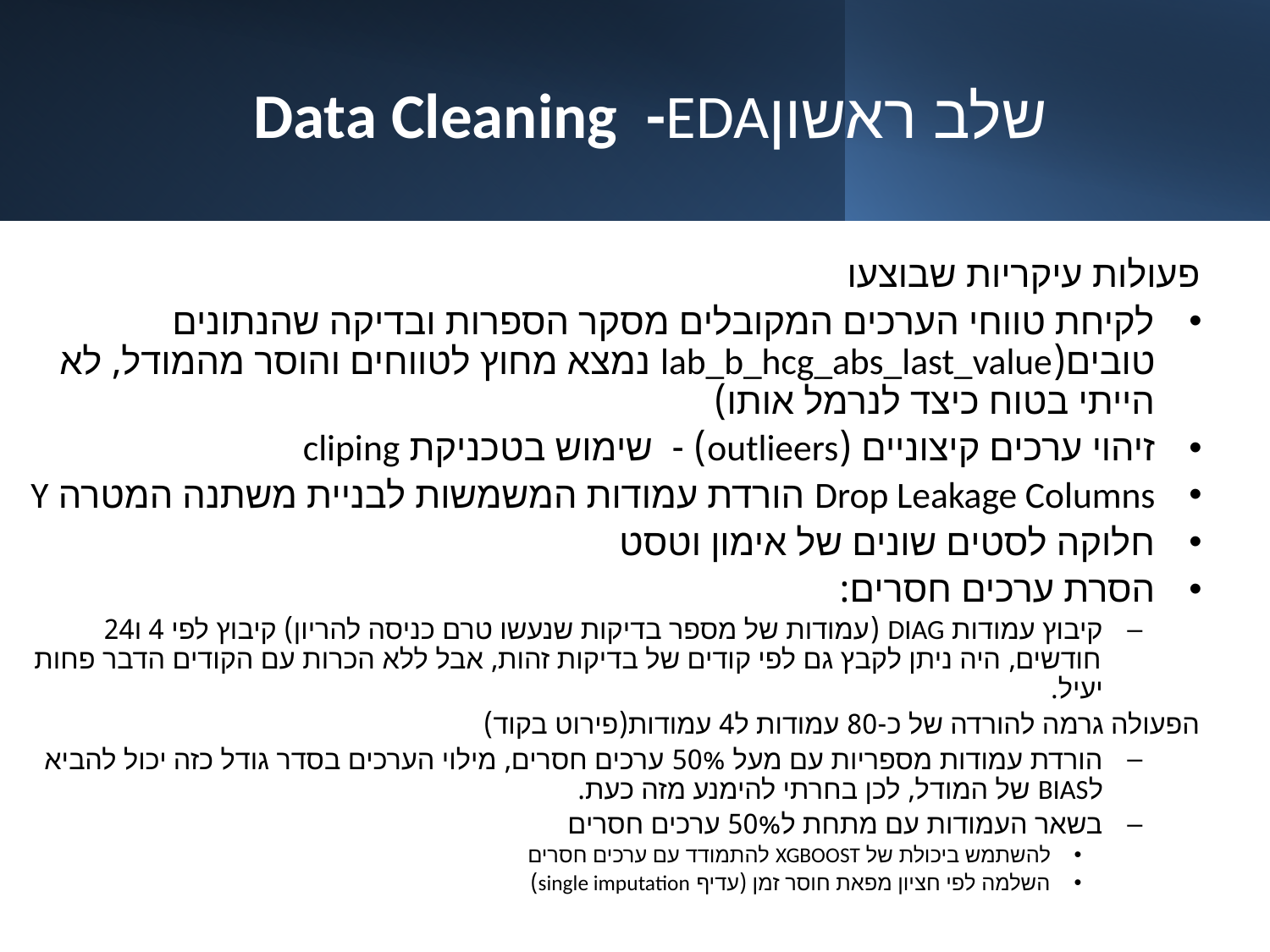

# Data Cleaning  -EDAשלב ראשון
פעולות עיקריות שבוצעו
לקיחת טווחי הערכים המקובלים מסקר הספרות ובדיקה שהנתונים טובים(lab_b_hcg_abs_last_value נמצא מחוץ לטווחים והוסר מהמודל, לא הייתי בטוח כיצד לנרמל אותו)
זיהוי ערכים קיצוניים (outlieers) -  שימוש בטכניקת cliping
Drop Leakage Columns הורדת עמודות המשמשות לבניית משתנה המטרה Y
חלוקה לסטים שונים של אימון וטסט
הסרת ערכים חסרים:
קיבוץ עמודות DIAG (עמודות של מספר בדיקות שנעשו טרם כניסה להריון) קיבוץ לפי 4 ו24 חודשים, היה ניתן לקבץ גם לפי קודים של בדיקות זהות, אבל ללא הכרות עם הקודים הדבר פחות יעיל.
     הפעולה גרמה להורדה של כ-80 עמודות ל4 עמודות(פירוט בקוד)
הורדת עמודות מספריות עם מעל 50% ערכים חסרים, מילוי הערכים בסדר גודל כזה יכול להביא לBIAS של המודל, לכן בחרתי להימנע מזה כעת.
בשאר העמודות עם מתחת ל50% ערכים חסרים
להשתמש ביכולת של XGBOOST להתמודד עם ערכים חסרים
השלמה לפי חציון מפאת חוסר זמן (עדיף single imputation)